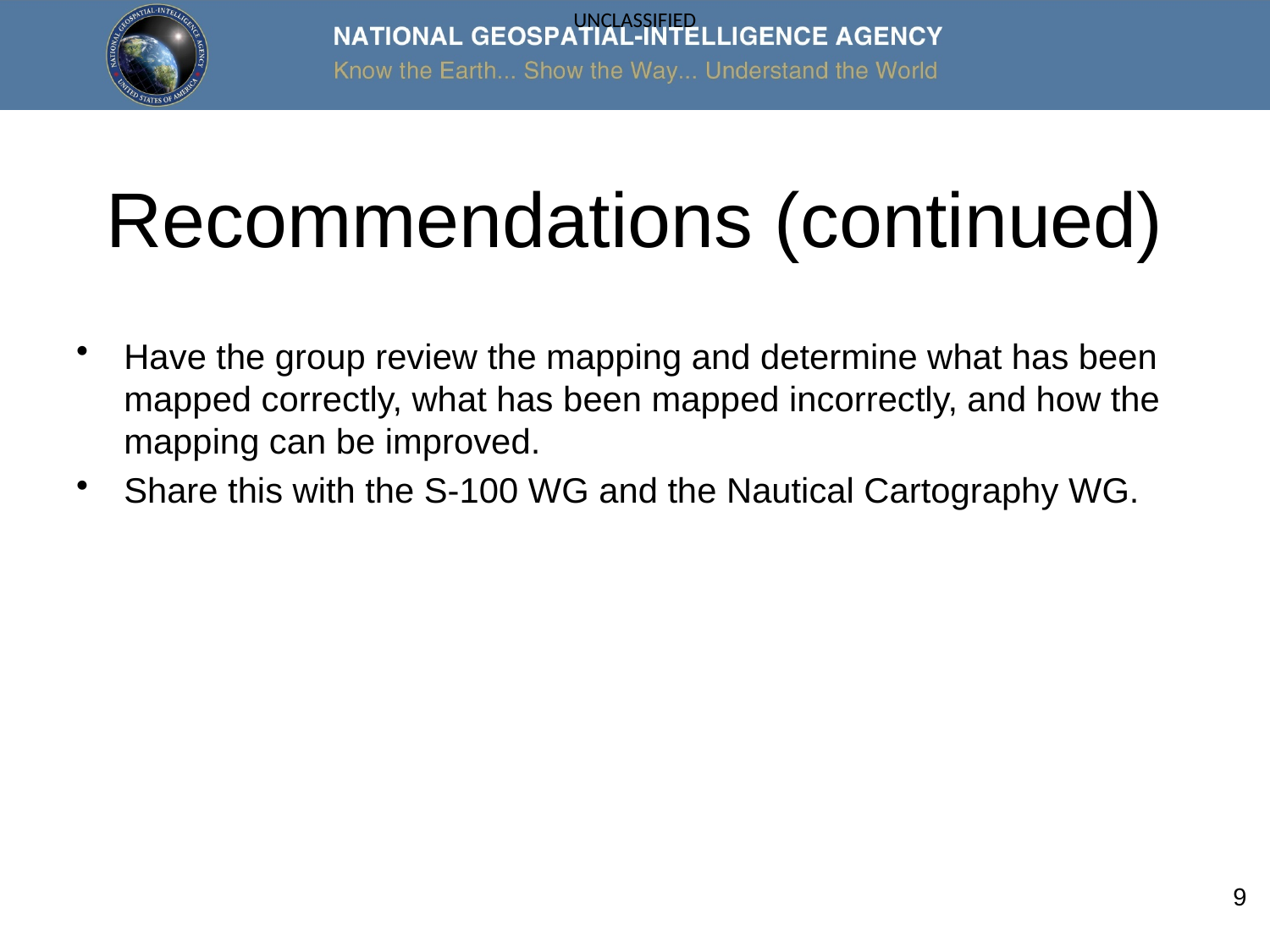

# Recommendations (continued)
Have the group review the mapping and determine what has been mapped correctly, what has been mapped incorrectly, and how the mapping can be improved.
Share this with the S-100 WG and the Nautical Cartography WG.